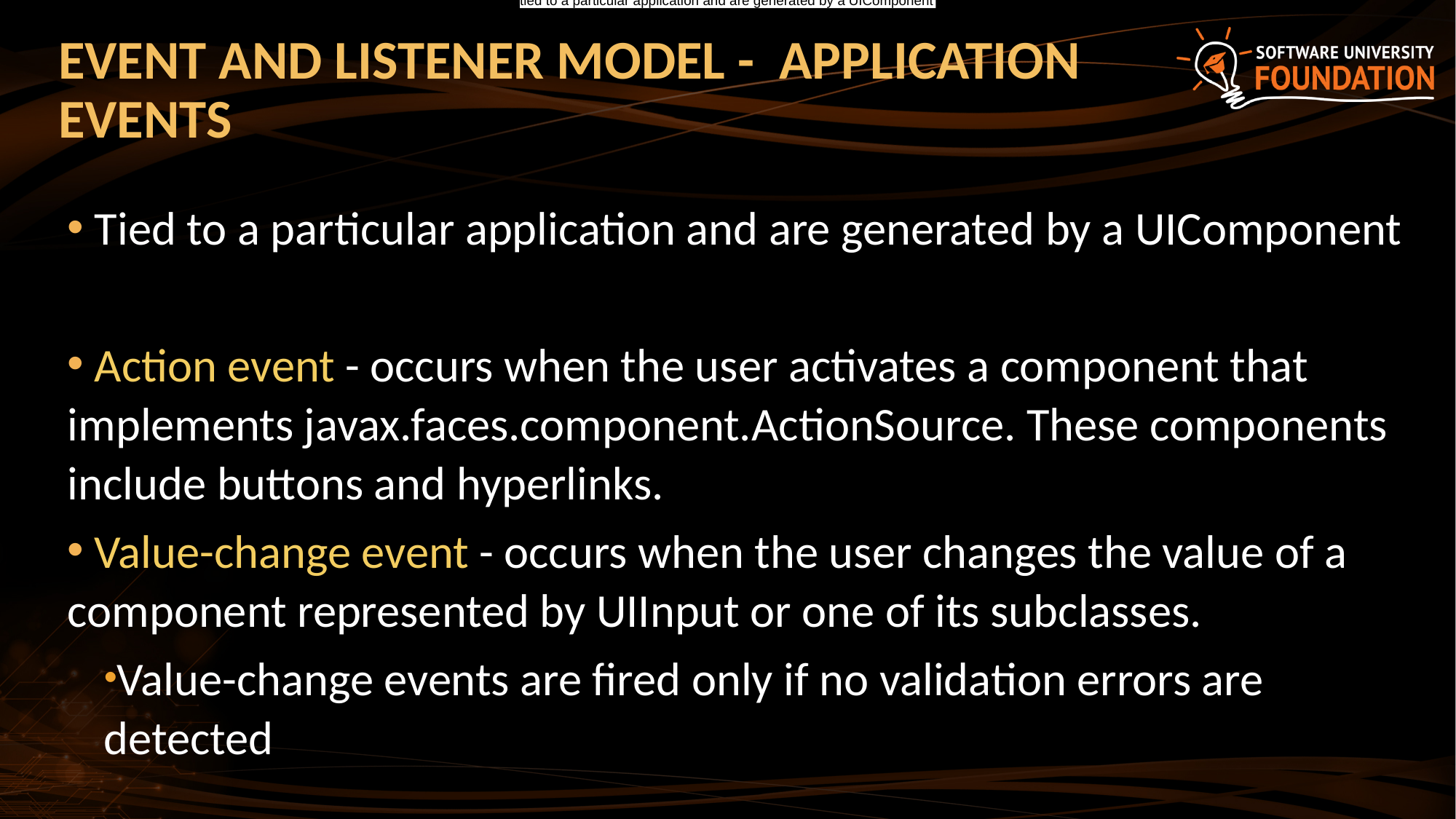

tied to a particular application and are generated by a UIComponent
# EVENT AND LISTENER MODEL -  APPLICATION EVENTS
 Tied to a particular application and are generated by a UIComponent

 Action event - occurs when the user activates a component that implements javax.faces.component.ActionSource. These components include buttons and hyperlinks.
 Value-change event - occurs when the user changes the value of a component represented by UIInput or one of its subclasses.
Value-change events are fired only if no validation errors are detected